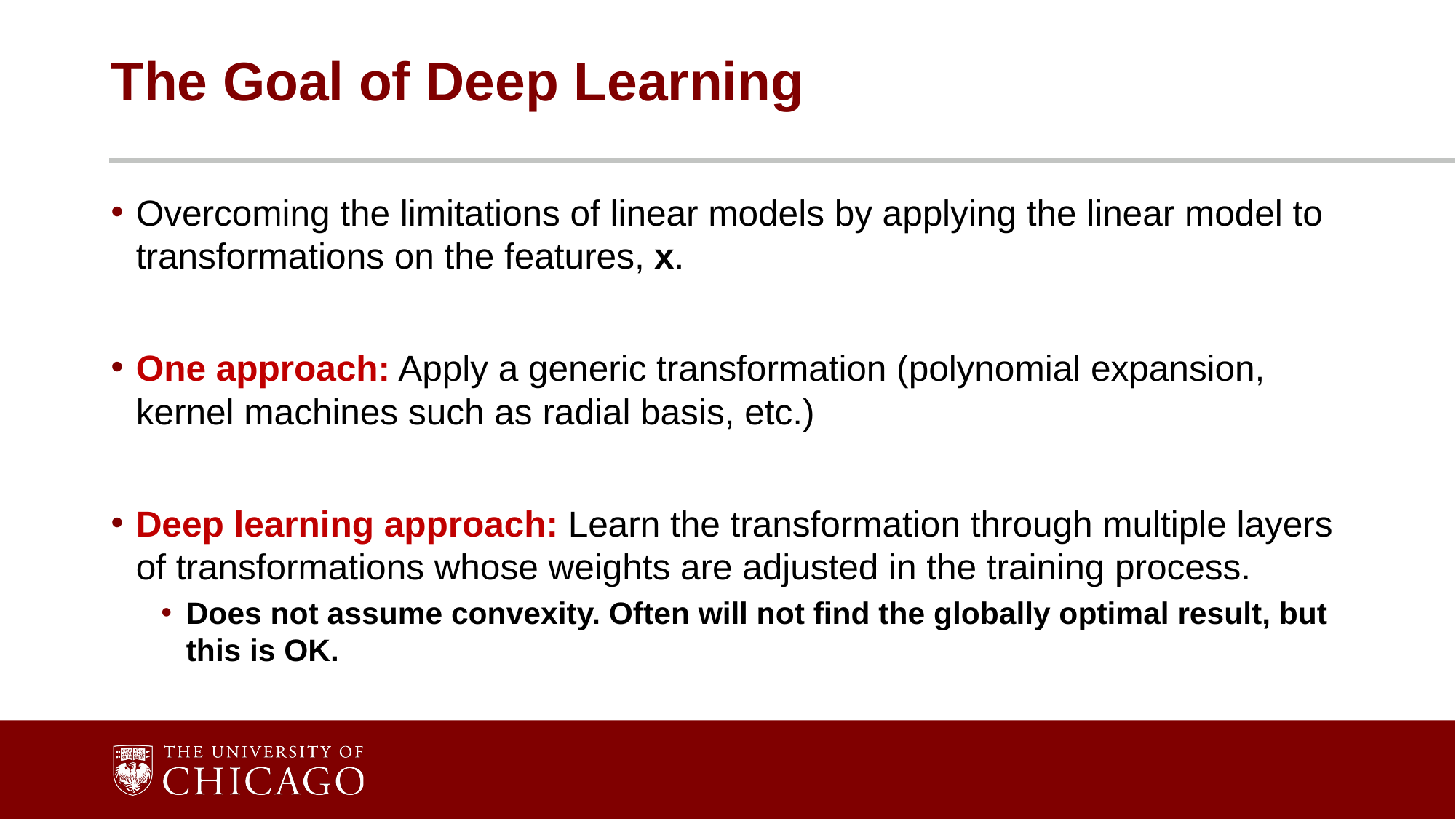

# The Goal of Deep Learning
Overcoming the limitations of linear models by applying the linear model to transformations on the features, x.

One approach: Apply a generic transformation (polynomial expansion, kernel machines such as radial basis, etc.)

Deep learning approach: Learn the transformation through multiple layers of transformations whose weights are adjusted in the training process.
Does not assume convexity. Often will not find the globally optimal result, but this is OK.